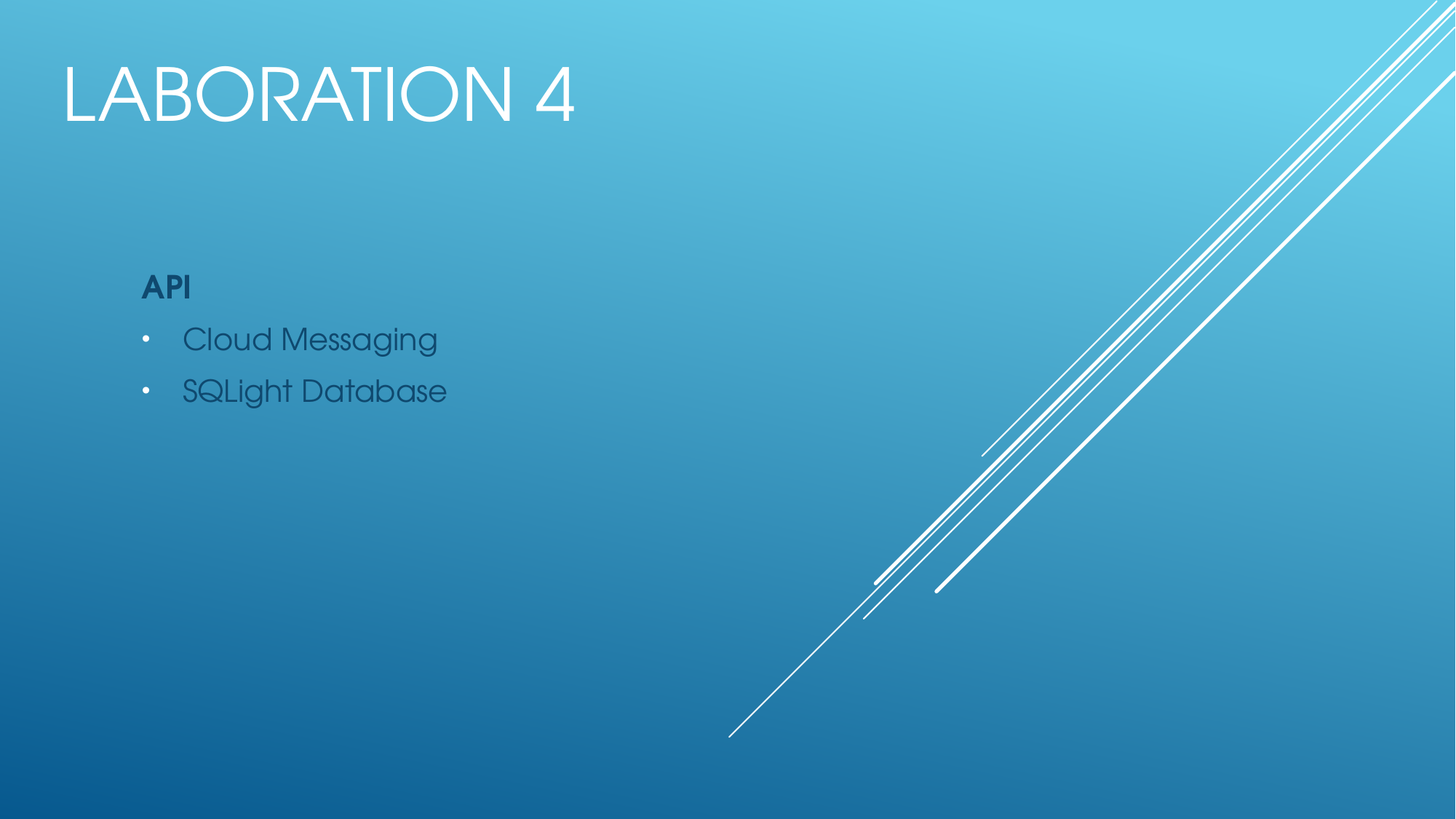

# Laboration 4
API
Cloud Messaging
SQLight Database